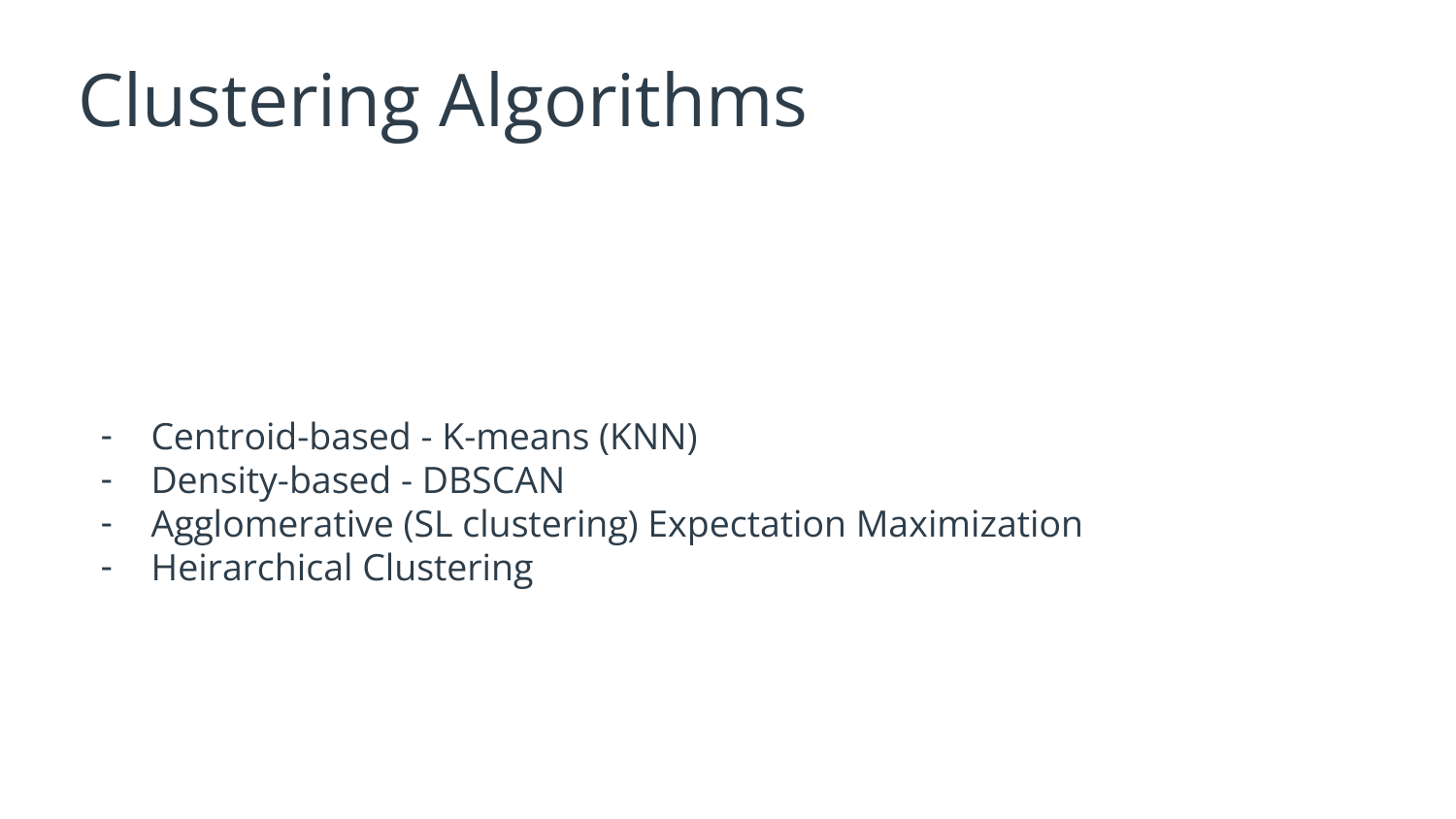

# Clustering Algorithms

Centroid-based - K-means (KNN)
Density-based - DBSCAN
Agglomerative (SL clustering) Expectation Maximization
Heirarchical Clustering